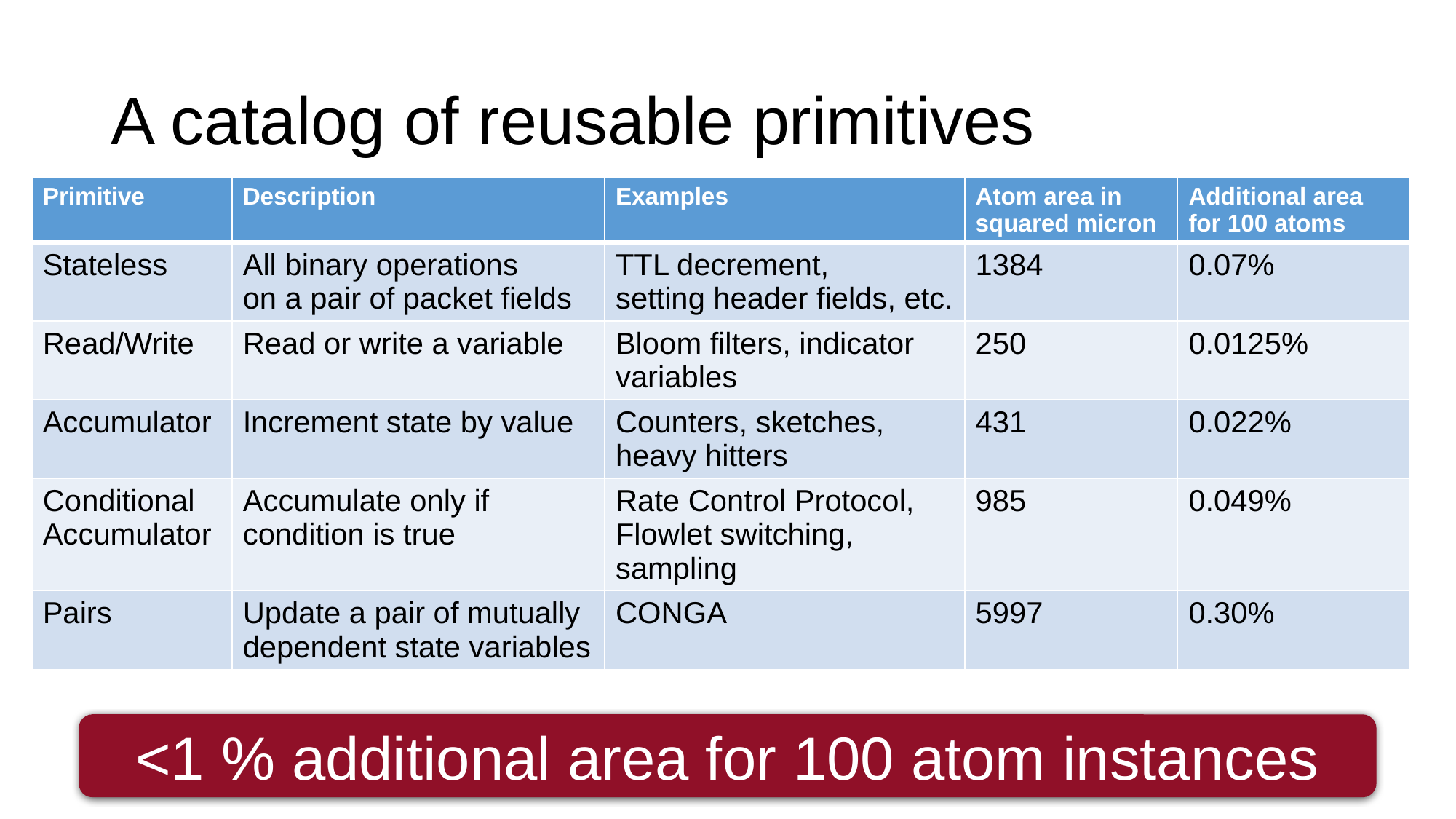

# A catalog of reusable primitives
| Primitive | Description | Examples | Atom area in squared micron | Additional area for 100 atoms |
| --- | --- | --- | --- | --- |
| Stateless | All binary operations on a pair of packet fields | TTL decrement, setting header fields, etc. | 1384 | 0.07% |
| Read/Write | Read or write a variable | Bloom filters, indicator variables | 250 | 0.0125% |
| Accumulator | Increment state by value | Counters, sketches, heavy hitters | 431 | 0.022% |
| Conditional Accumulator | Accumulate only if condition is true | Rate Control Protocol, Flowlet switching, sampling | 985 | 0.049% |
| Pairs | Update a pair of mutually dependent state variables | CONGA | 5997 | 0.30% |
<1 % additional area for 100 atom instances